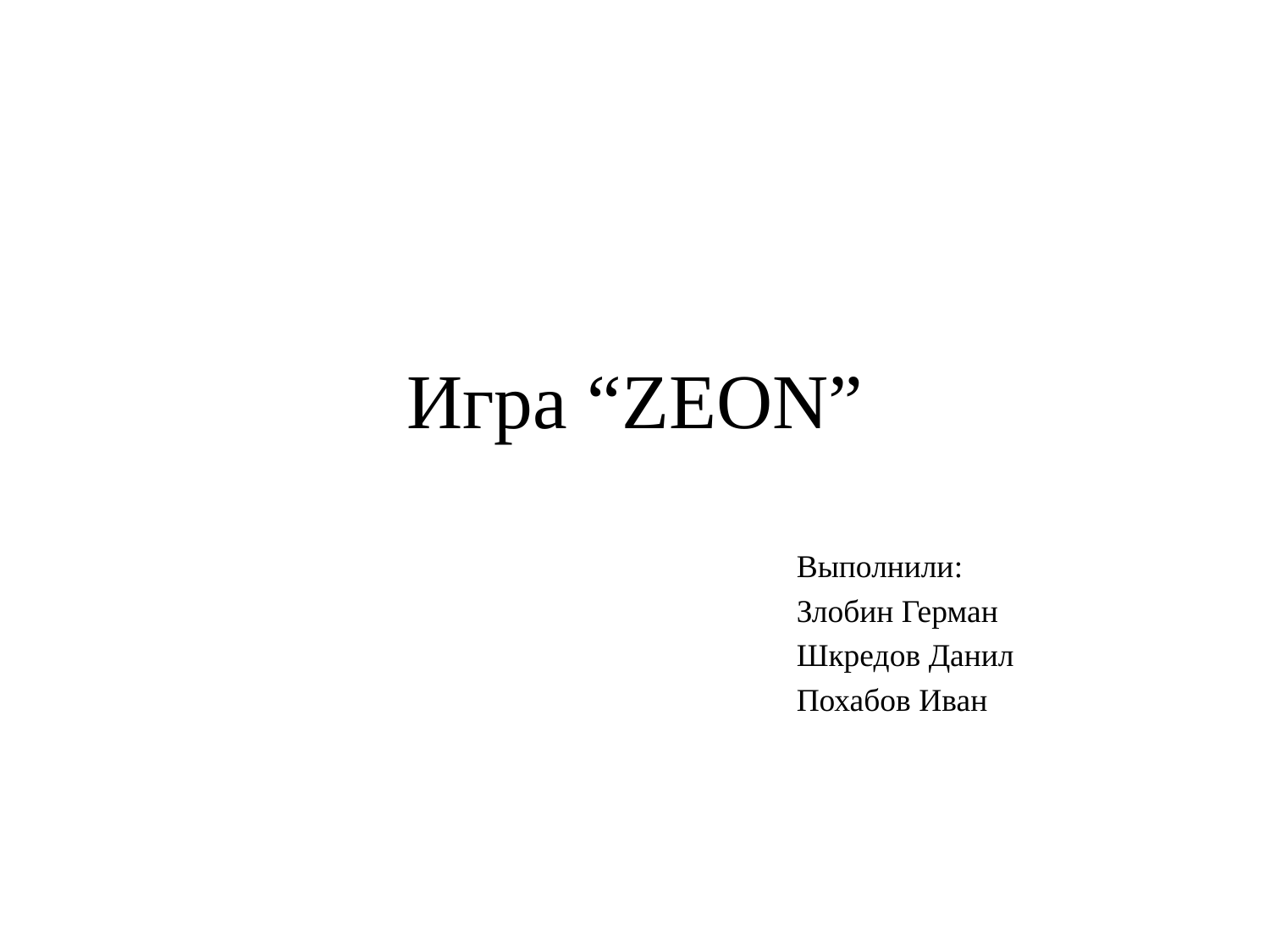

# Игра “ZEON”
Выполнили:
Злобин Герман
Шкредов Данил
Похабов Иван